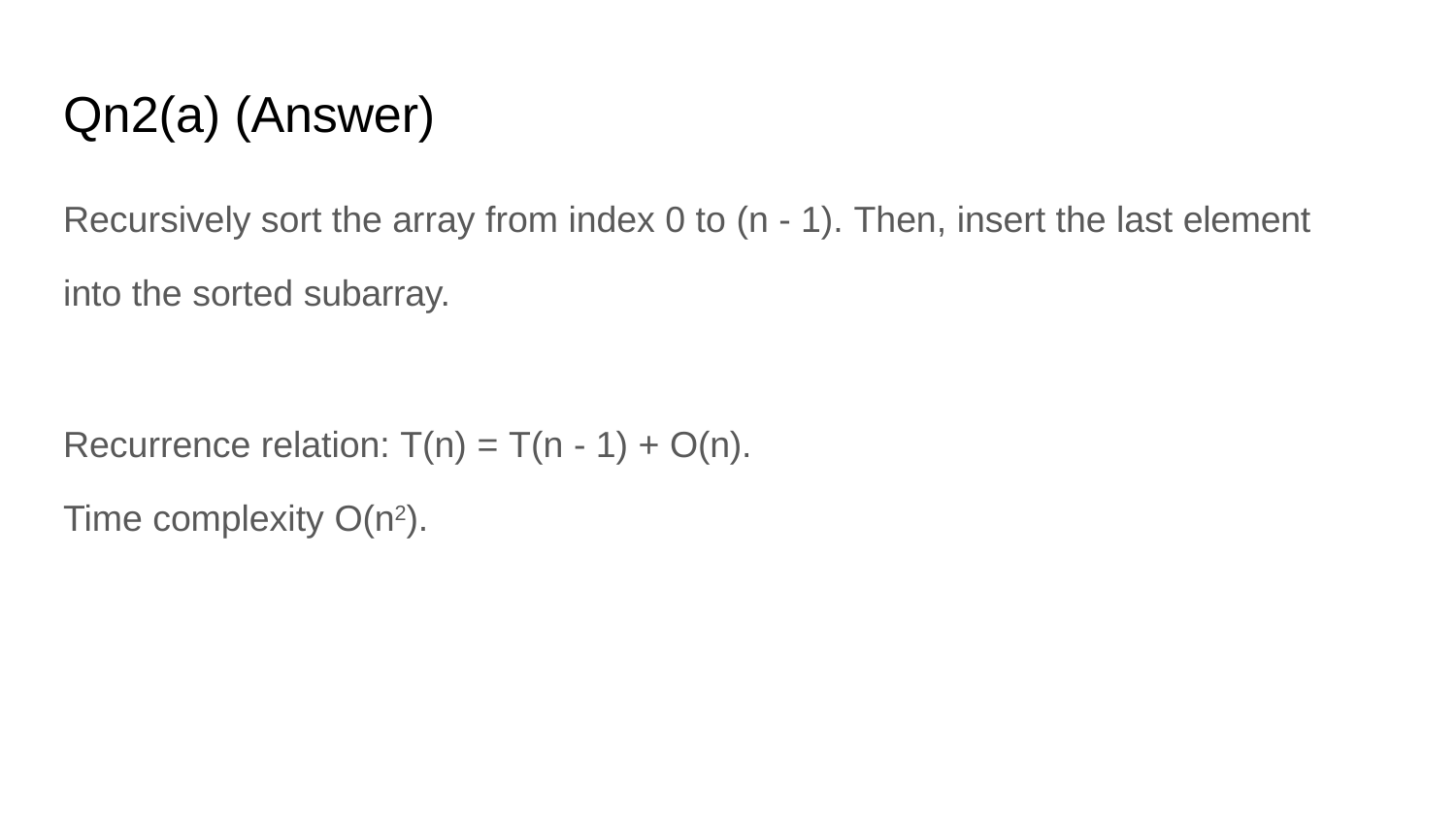

# Qn2(a) (Answer)
Recursively sort the array from index 0 to (n - 1). Then, insert the last element
into the sorted subarray.

Recurrence relation: T(n) = T(n - 1) + O(n). Time complexity O(n2).